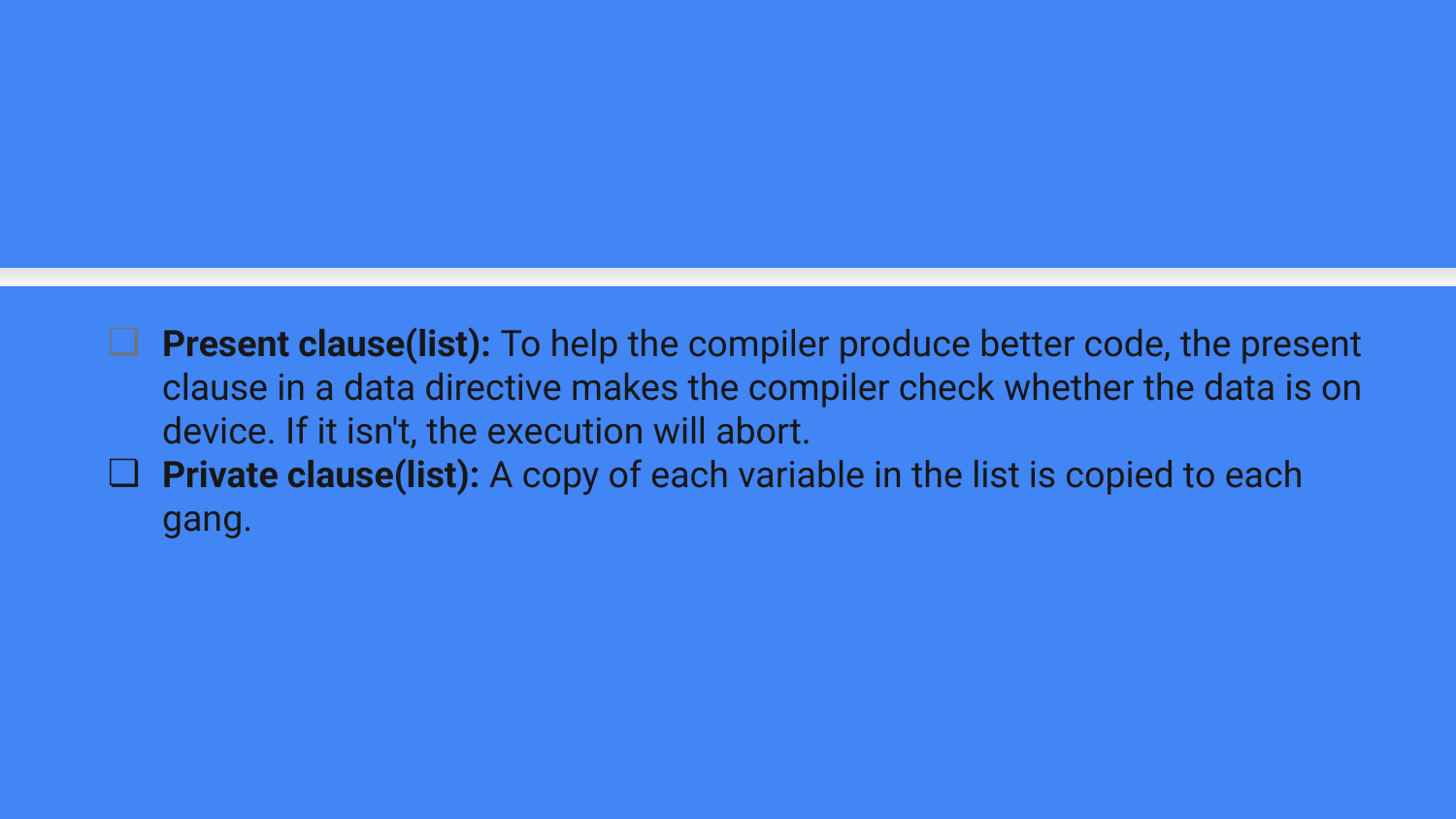

Present clause(list): To help the compiler produce better code, the present clause in a data directive makes the compiler check whether the data is on device. If it isn't, the execution will abort.
Private clause(list): A copy of each variable in the list is copied to each gang.